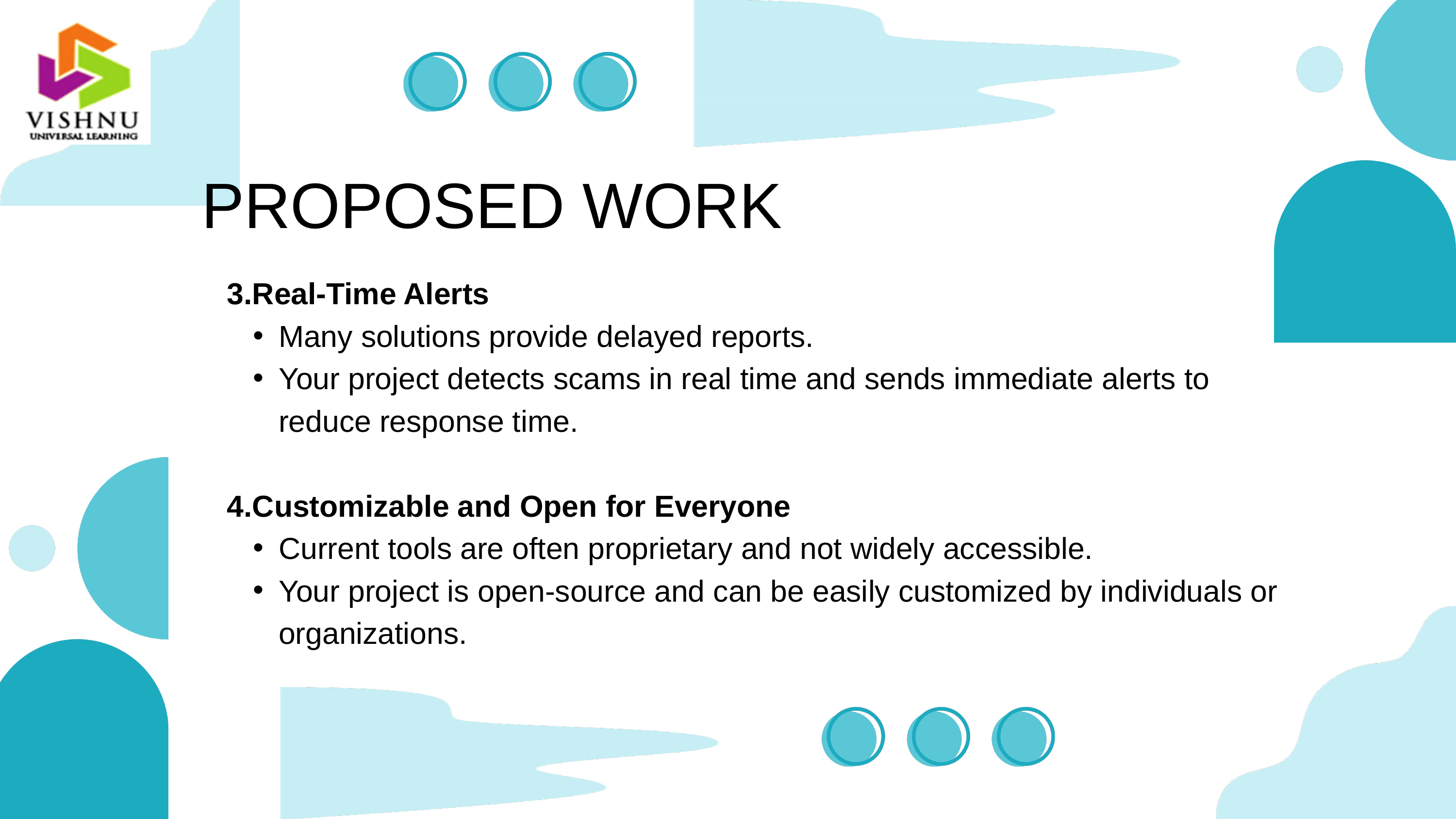

PROPOSED WORK

3.Real-Time Alerts
Many solutions provide delayed reports.
Your project detects scams in real time and sends immediate alerts to reduce response time.

4.Customizable and Open for Everyone
Current tools are often proprietary and not widely accessible.
Your project is open-source and can be easily customized by individuals or organizations.